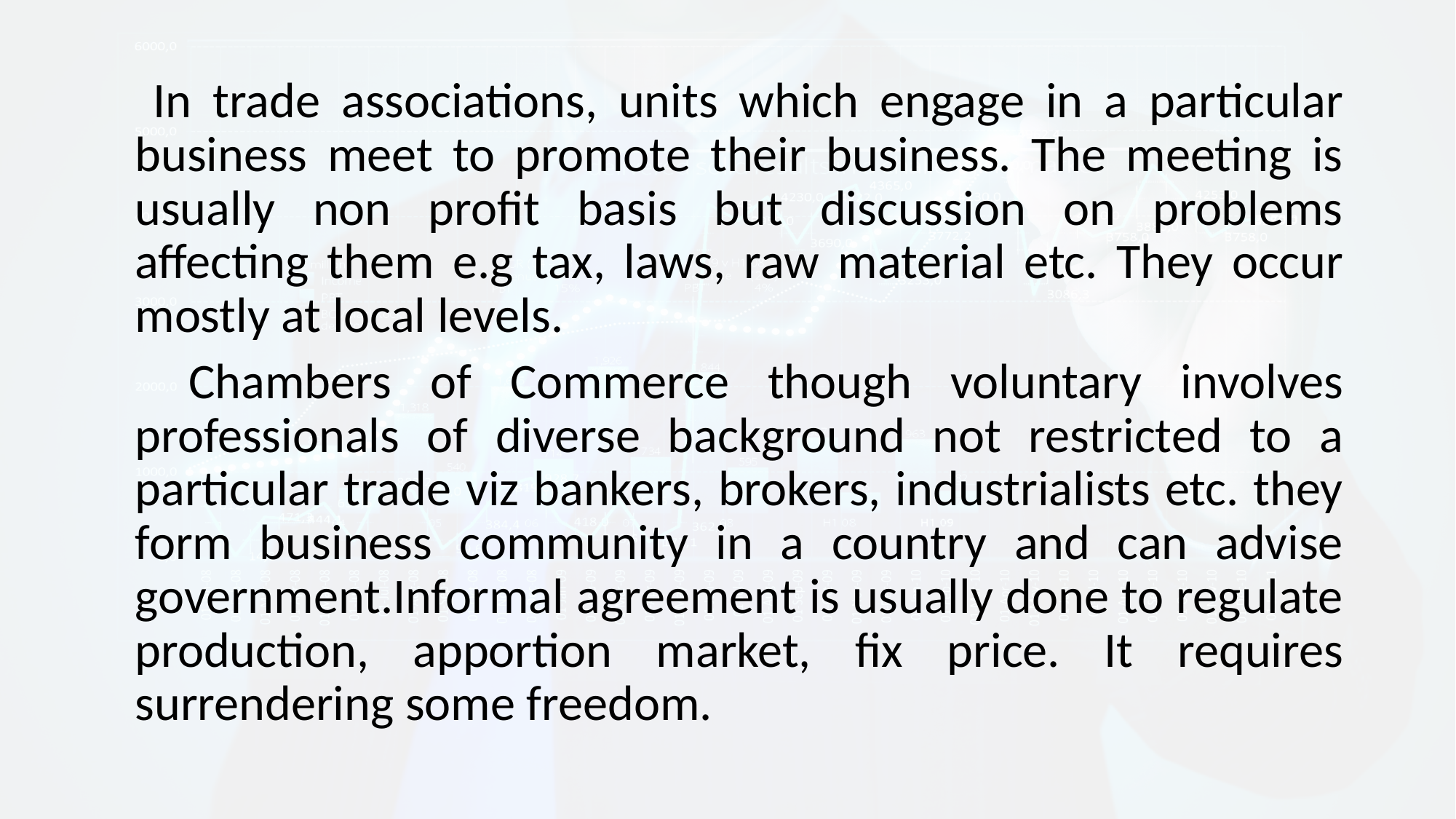

In trade associations, units which engage in a particular business meet to promote their business. The meeting is usually non profit basis but discussion on problems affecting them e.g tax, laws, raw material etc. They occur mostly at local levels.
  Chambers of Commerce though voluntary involves professionals of diverse background not restricted to a particular trade viz bankers, brokers, industrialists etc. they form business community in a country and can advise government.Informal agreement is usually done to regulate production, apportion market, fix price. It requires surrendering some freedom.